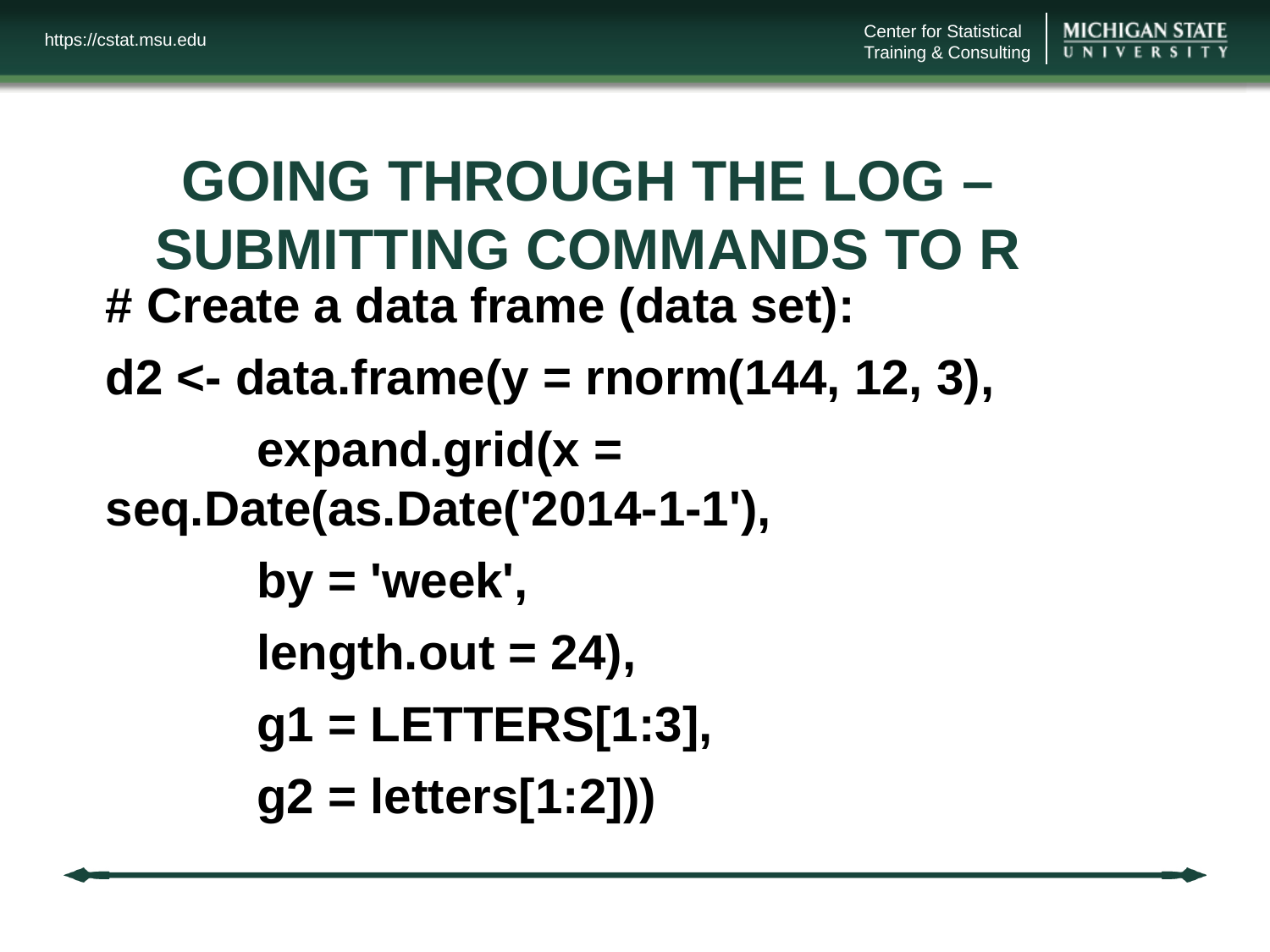

# GOING THROUGH THE LOG – SUBMITTING COMMANDS TO R
# Create a data frame (data set):
d2 <- data.frame(y = rnorm(144, 12, 3),
           expand.grid(x = seq.Date(as.Date('2014-1-1'),
           by = 'week',
           length.out = 24),
           g1 = LETTERS[1:3],
           g2 = letters[1:2]))